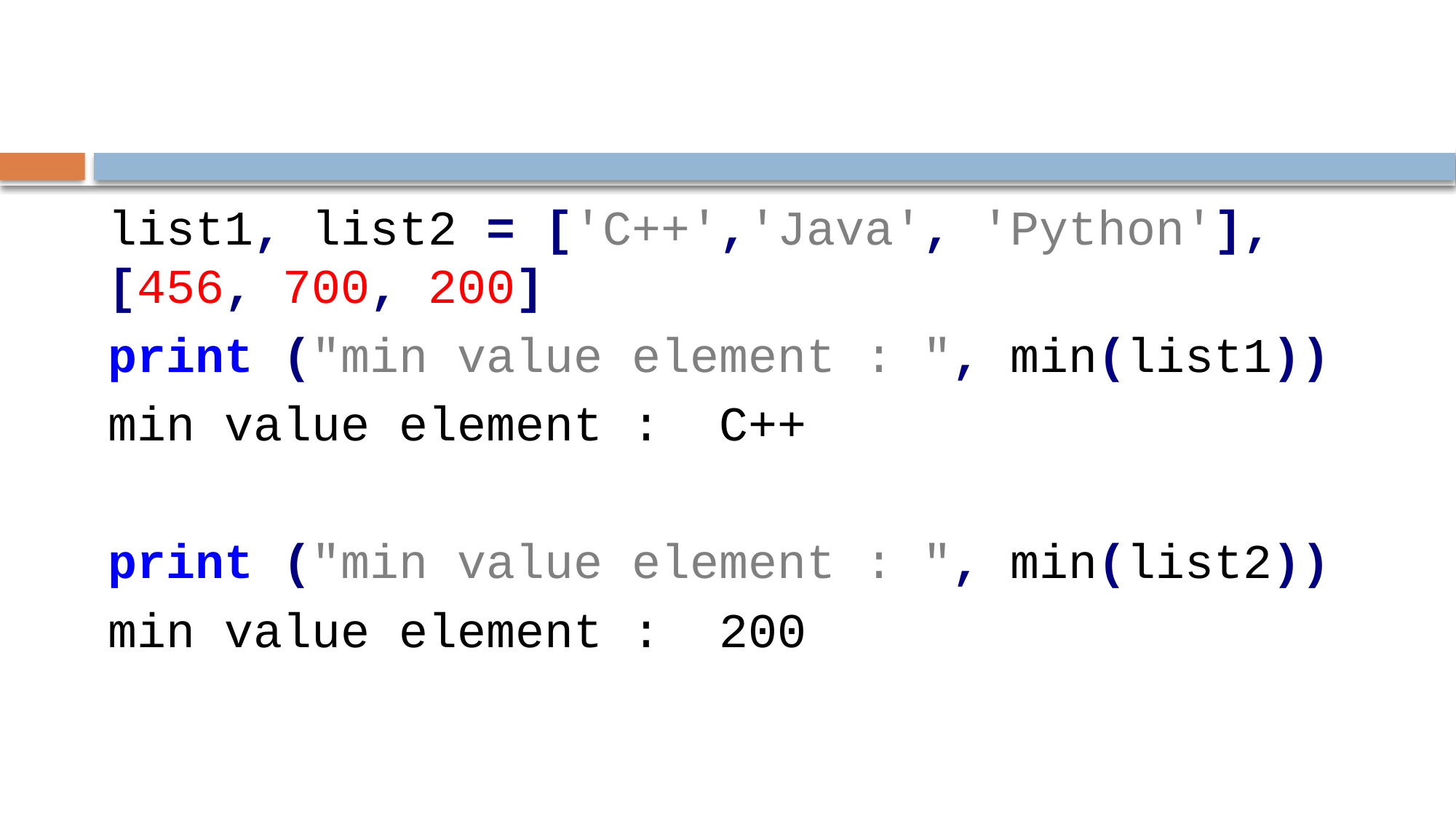

#
list1, list2 = ['C++','Java', 'Python'], [456, 700, 200]
print ("min value element : ", min(list1))
min value element :  C++

print ("min value element : ", min(list2))
min value element :  200